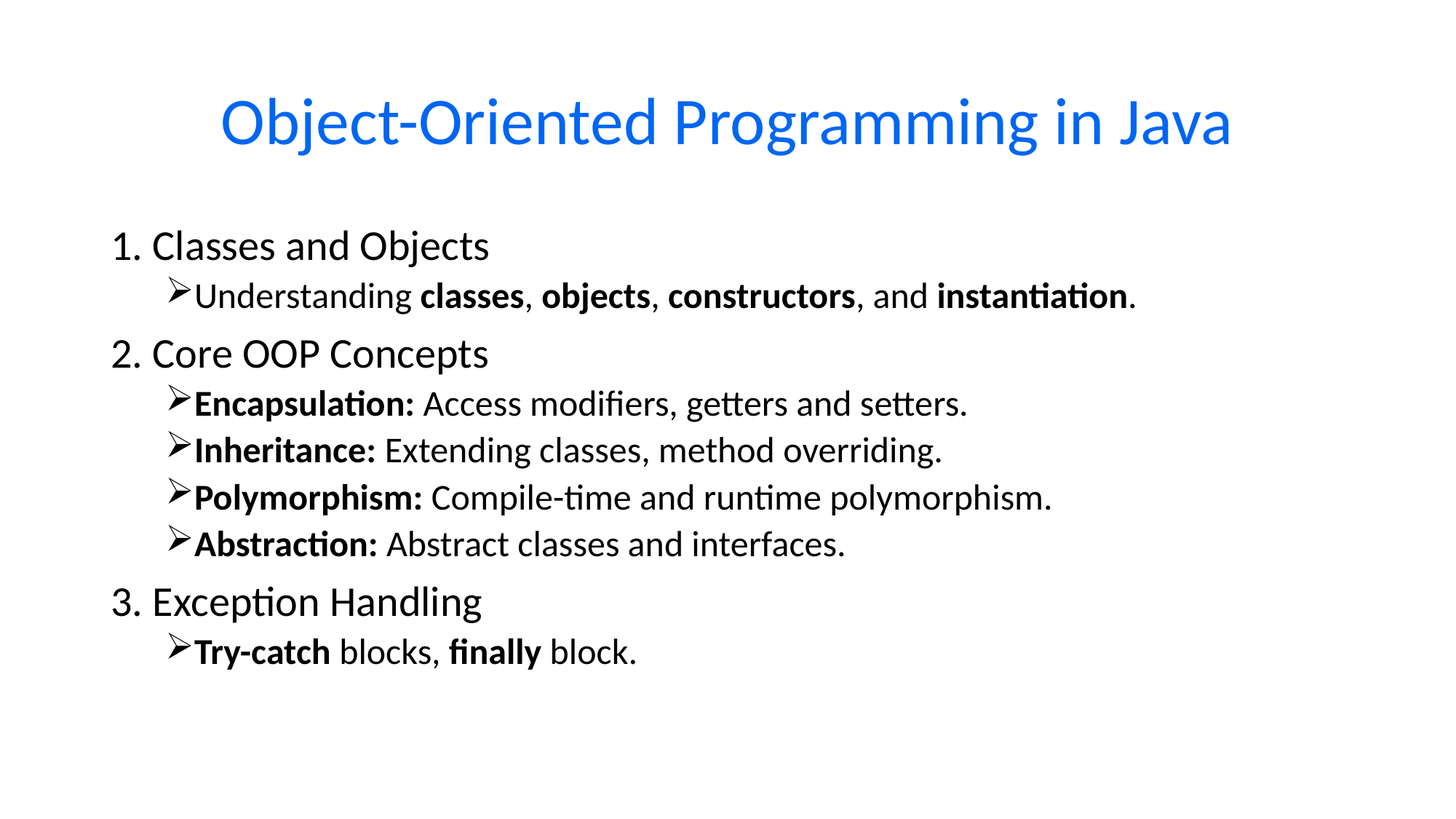

# Object-Oriented Programming in Java
1. Classes and Objects
Understanding classes, objects, constructors, and instantiation.
2. Core OOP Concepts
Encapsulation: Access modifiers, getters and setters.
Inheritance: Extending classes, method overriding.
Polymorphism: Compile-time and runtime polymorphism.
Abstraction: Abstract classes and interfaces.
3. Exception Handling
Try-catch blocks, finally block.